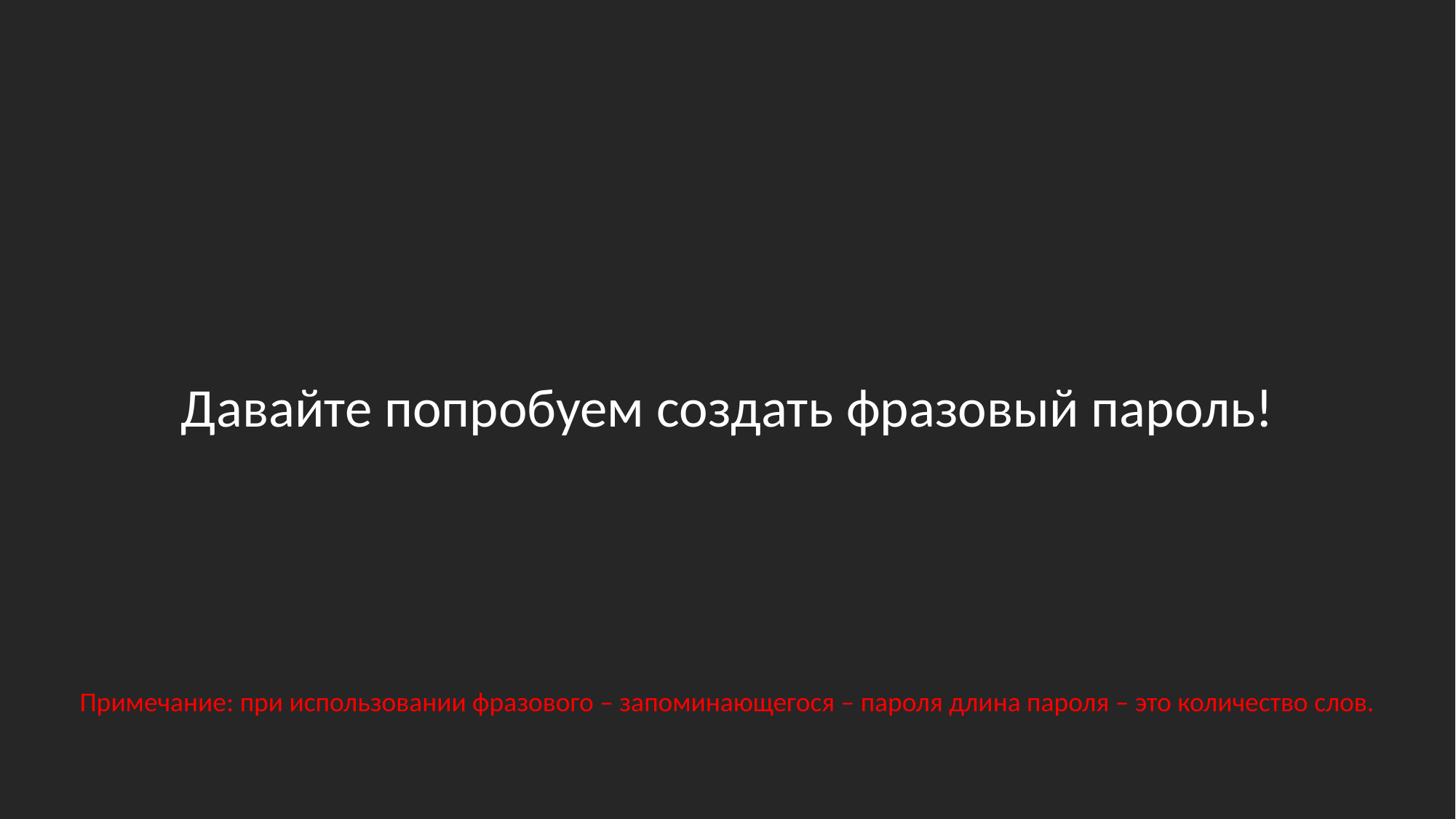

# Давайте попробуем создать фразовый пароль!
Примечание: при использовании фразового – запоминающегося – пароля длина пароля – это количество слов.